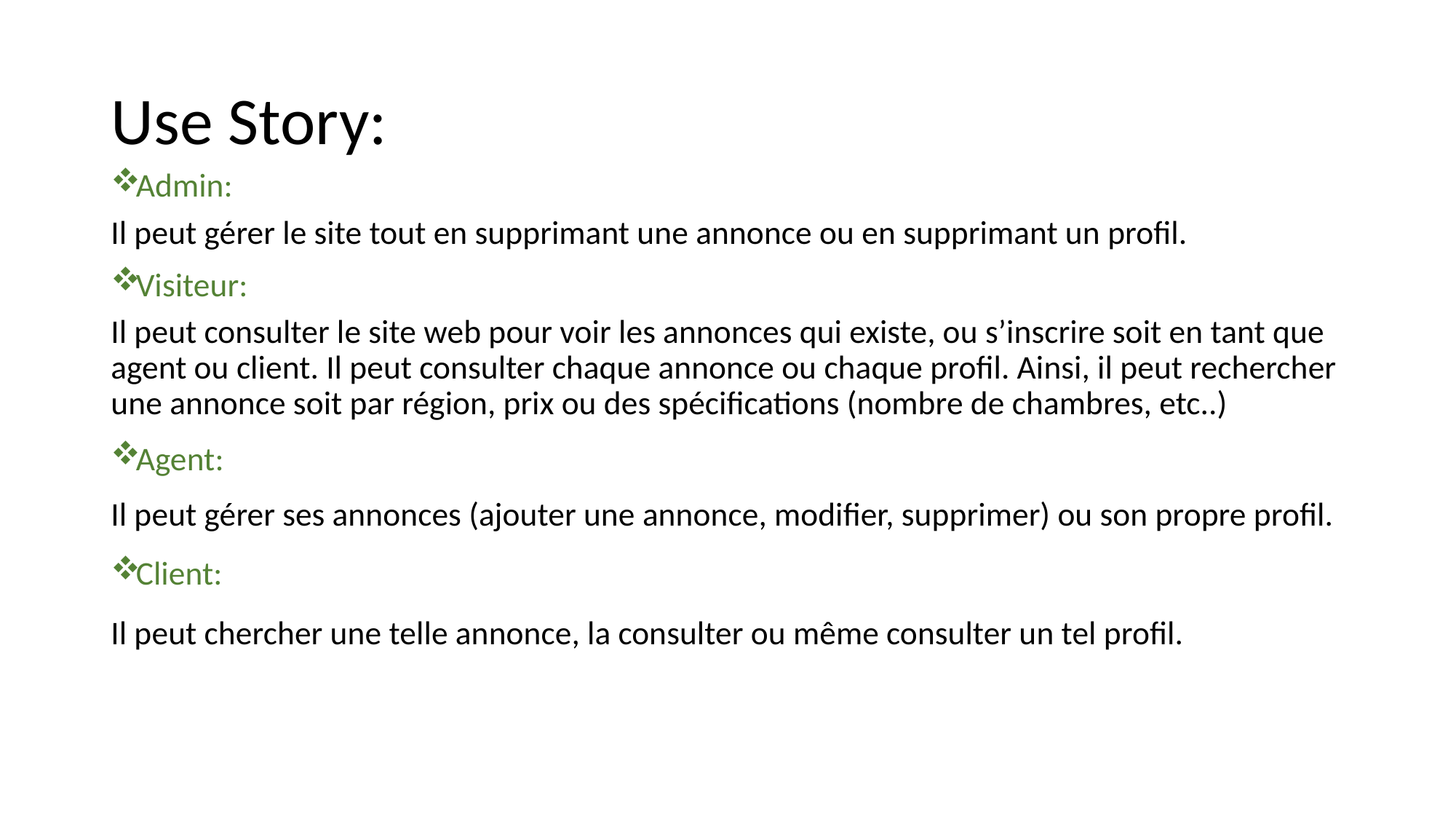

# Use Story:
Admin:
Il peut gérer le site tout en supprimant une annonce ou en supprimant un profil.
Visiteur:
Il peut consulter le site web pour voir les annonces qui existe, ou s’inscrire soit en tant que agent ou client. Il peut consulter chaque annonce ou chaque profil. Ainsi, il peut rechercher une annonce soit par région, prix ou des spécifications (nombre de chambres, etc..)
Agent:
Il peut gérer ses annonces (ajouter une annonce, modifier, supprimer) ou son propre profil.
Client:
Il peut chercher une telle annonce, la consulter ou même consulter un tel profil.